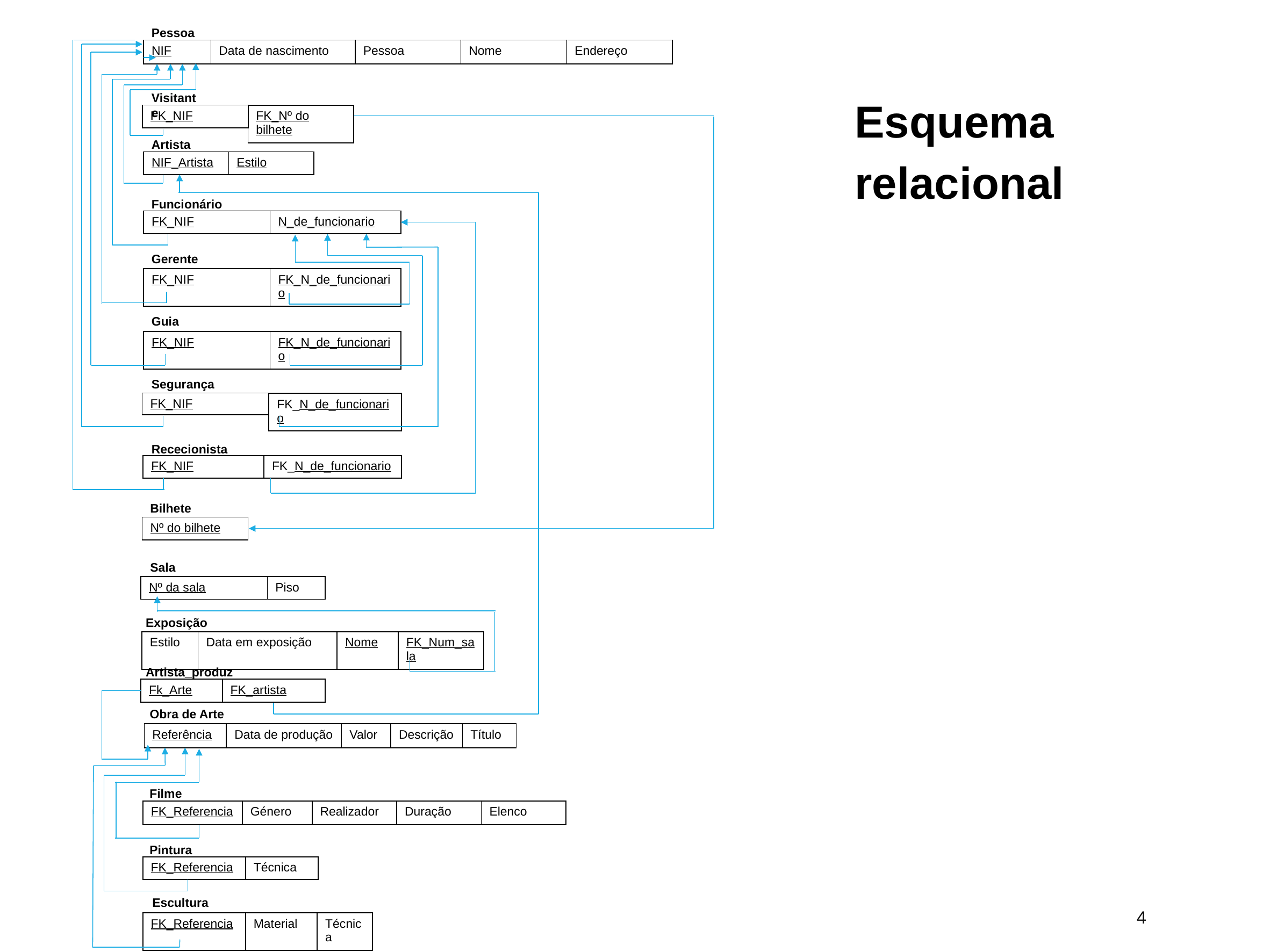

Pessoa
| NIF | Data de nascimento | Pessoa | Nome | Endereço |
| --- | --- | --- | --- | --- |
Visitante
Esquema
relacional
| FK\_NIF |
| --- |
| FK\_Nº do bilhete |
| --- |

Artista
| NIF\_Artista | Estilo |
| --- | --- |
Funcionário
| FK\_NIF | N\_de\_funcionario |
| --- | --- |
Gerente
| FK\_NIF | FK\_N\_de\_funcionario |
| --- | --- |
Guia
| FK\_NIF | FK\_N\_de\_funcionario |
| --- | --- |
Segurança
| FK\_NIF |
| --- |
| FK\_N\_de\_funcionario |
| --- |
Rececionista
| FK\_NIF |
| --- |
| FK\_N\_de\_funcionario |
| --- |
Bilhete
| Nº do bilhete |
| --- |
Sala
| Nº da sala | Piso |
| --- | --- |
Exposição
| Estilo | Data em exposição | Nome | FK\_Num\_sala |
| --- | --- | --- | --- |
Artista_produz
| Fk\_Arte | FK\_artista |
| --- | --- |
Obra de Arte

| Referência | Data de produção | Valor | Descrição | Título |
| --- | --- | --- | --- | --- |
Filme
| FK\_Referencia | Género | Realizador | Duração | Elenco |
| --- | --- | --- | --- | --- |
Pintura
| FK\_Referencia | Técnica |
| --- | --- |
Escultura
4
| FK\_Referencia | Material | Técnica |
| --- | --- | --- |